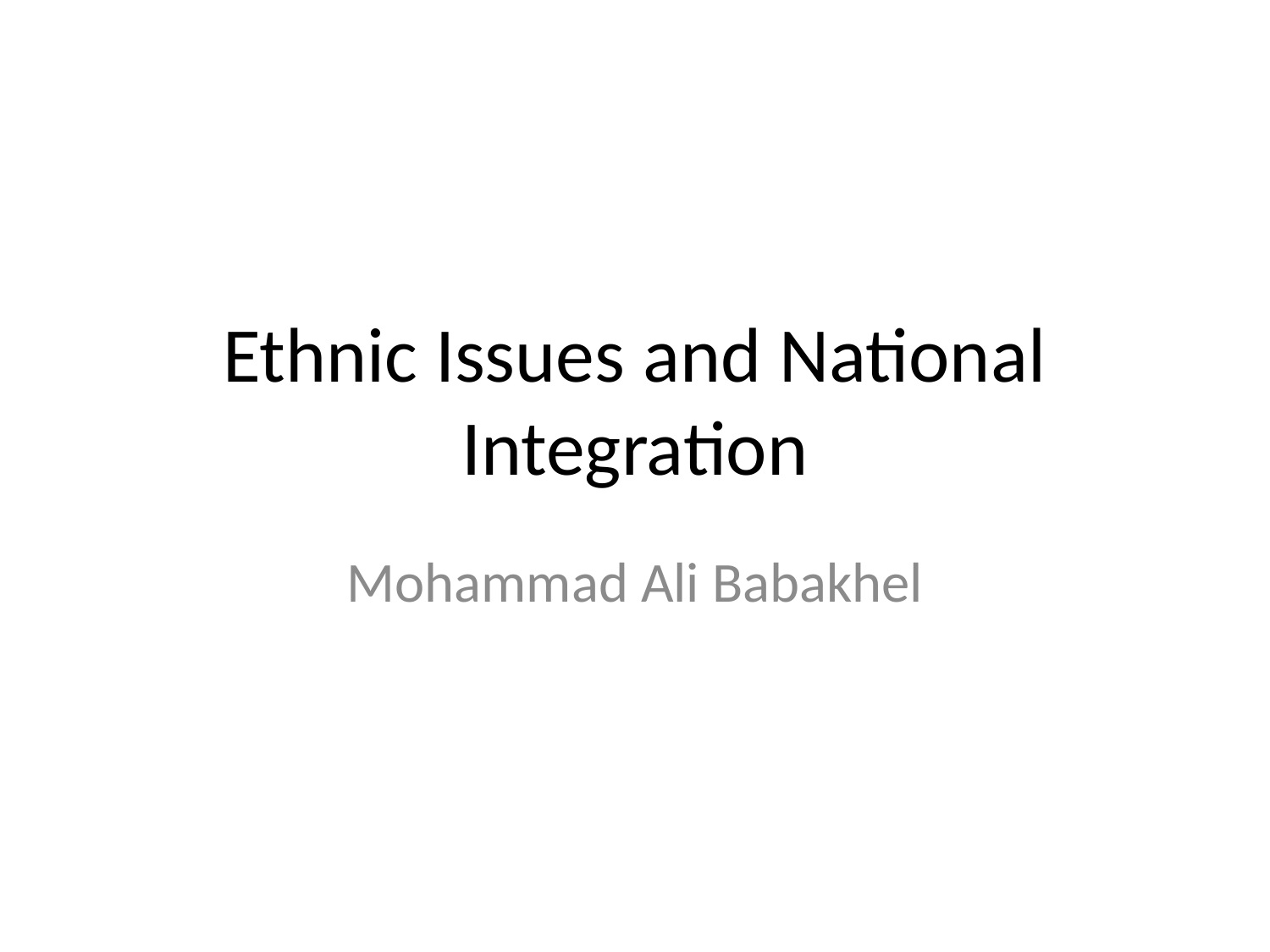

# Ethnic Issues and National Integration
Mohammad Ali Babakhel